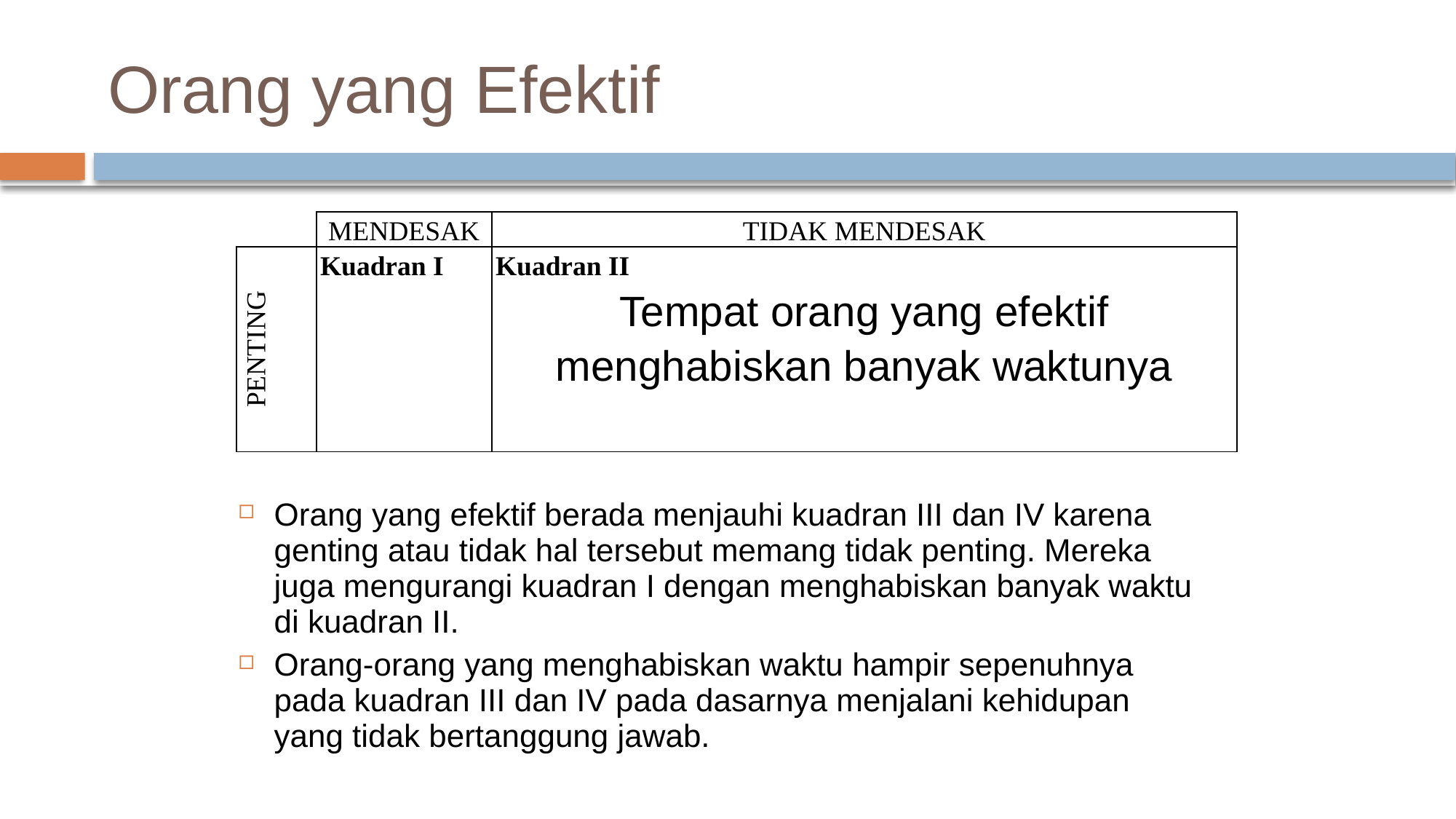

# Orang yang Efektif
|  | MENDESAK | TIDAK MENDESAK |
| --- | --- | --- |
| PENTING | Kuadran I | Kuadran II Tempat orang yang efektif menghabiskan banyak waktunya |
Orang yang efektif berada menjauhi kuadran III dan IV karena genting atau tidak hal tersebut memang tidak penting. Mereka juga mengurangi kuadran I dengan menghabiskan banyak waktu di kuadran II.
Orang-orang yang menghabiskan waktu hampir sepenuhnya pada kuadran III dan IV pada dasarnya menjalani kehidupan yang tidak bertanggung jawab.